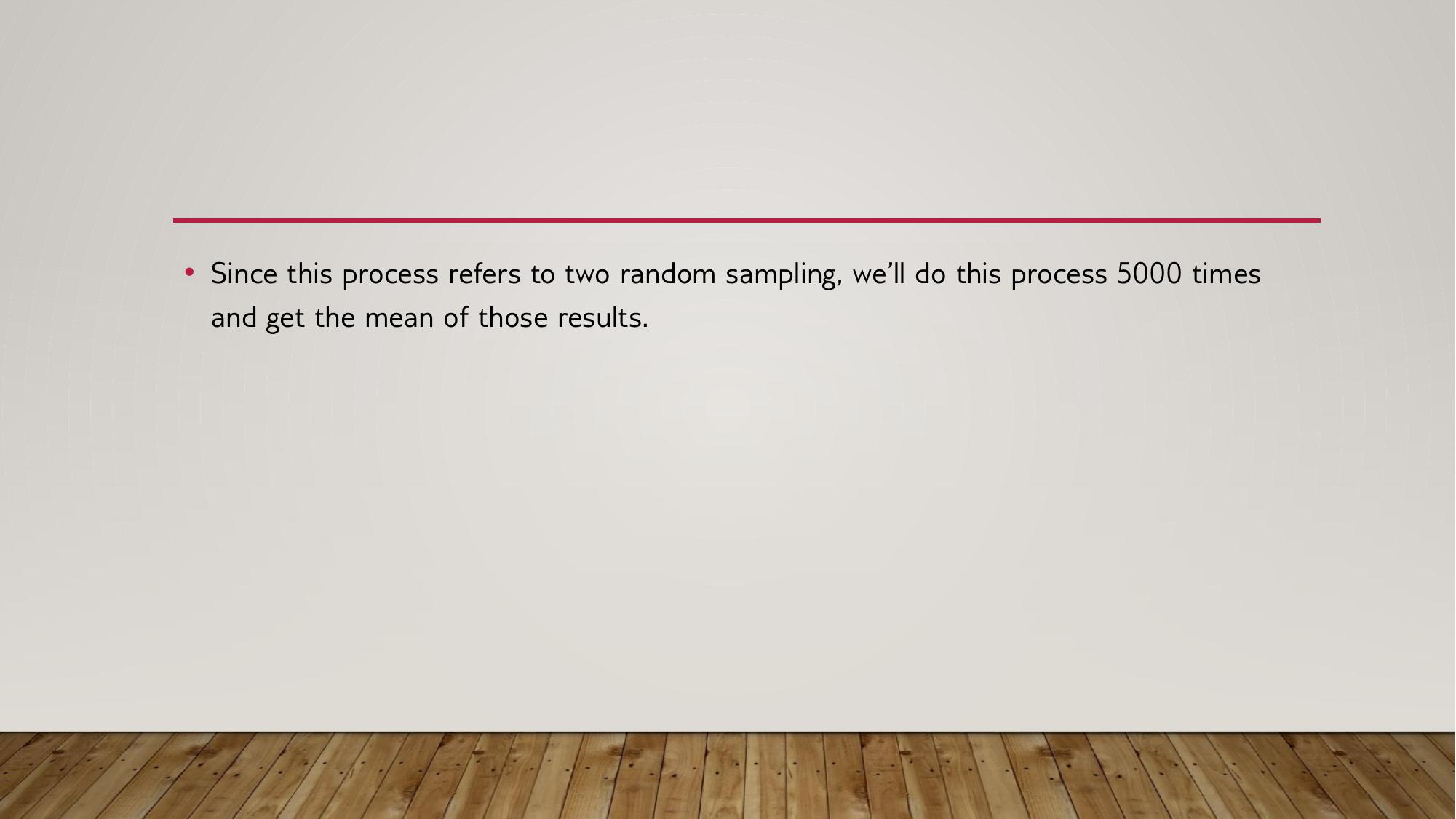

#
Since this process refers to two random sampling, we’ll do this process 5000 times and get the mean of those results.